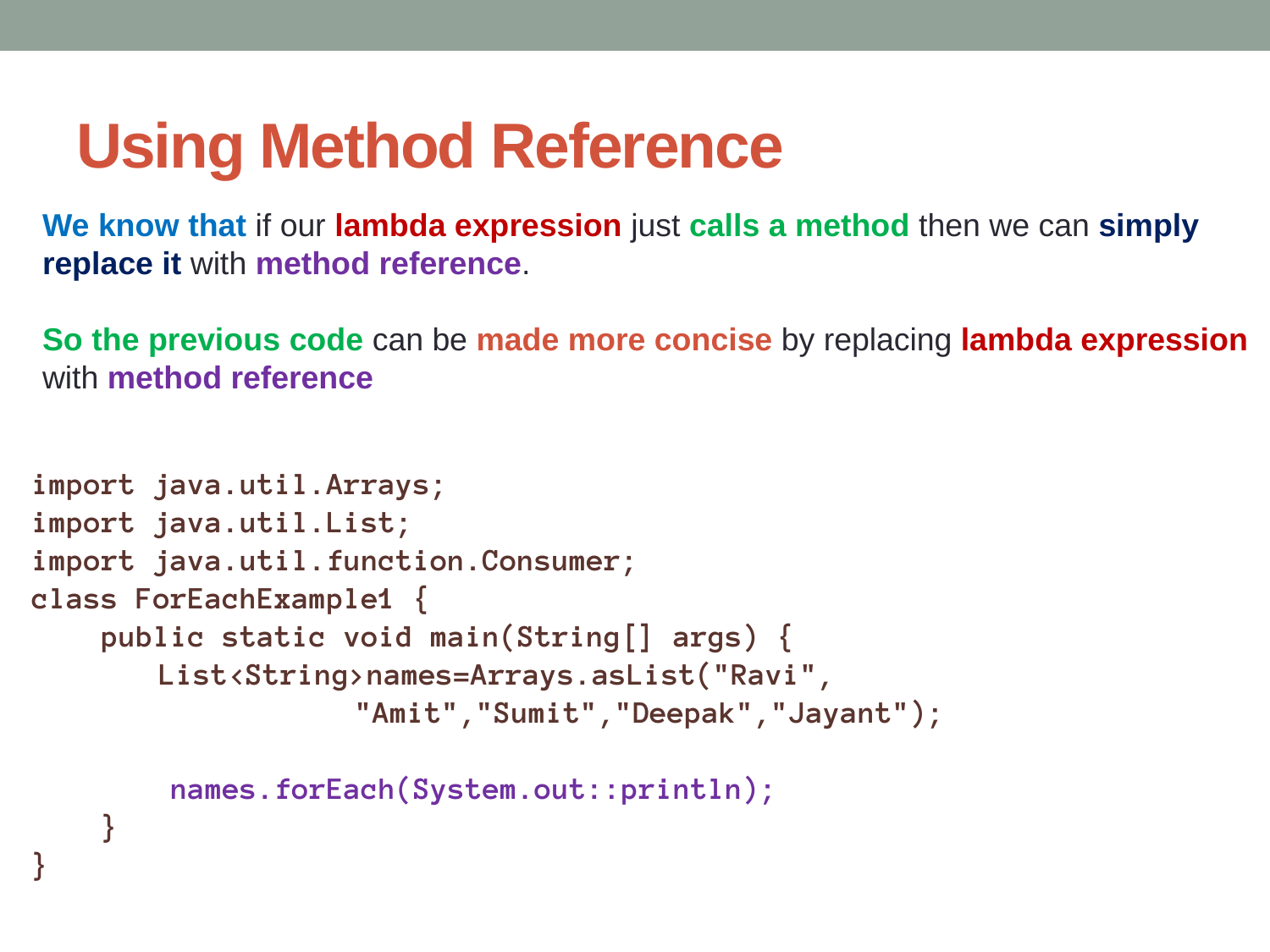

# Using Method Reference
We know that if our lambda expression just calls a method then we can simply replace it with method reference.

So the previous code can be made more concise by replacing lambda expression with method reference

import java.util.Arrays;
import java.util.List;
import java.util.function.Consumer;
class ForEachExample1 {
    public static void main(String[] args) {
      	List<String>names=Arrays.asList("Ravi",
		    "Amit","Sumit","Deepak","Jayant");

        names.forEach(System.out::println);
    }
}